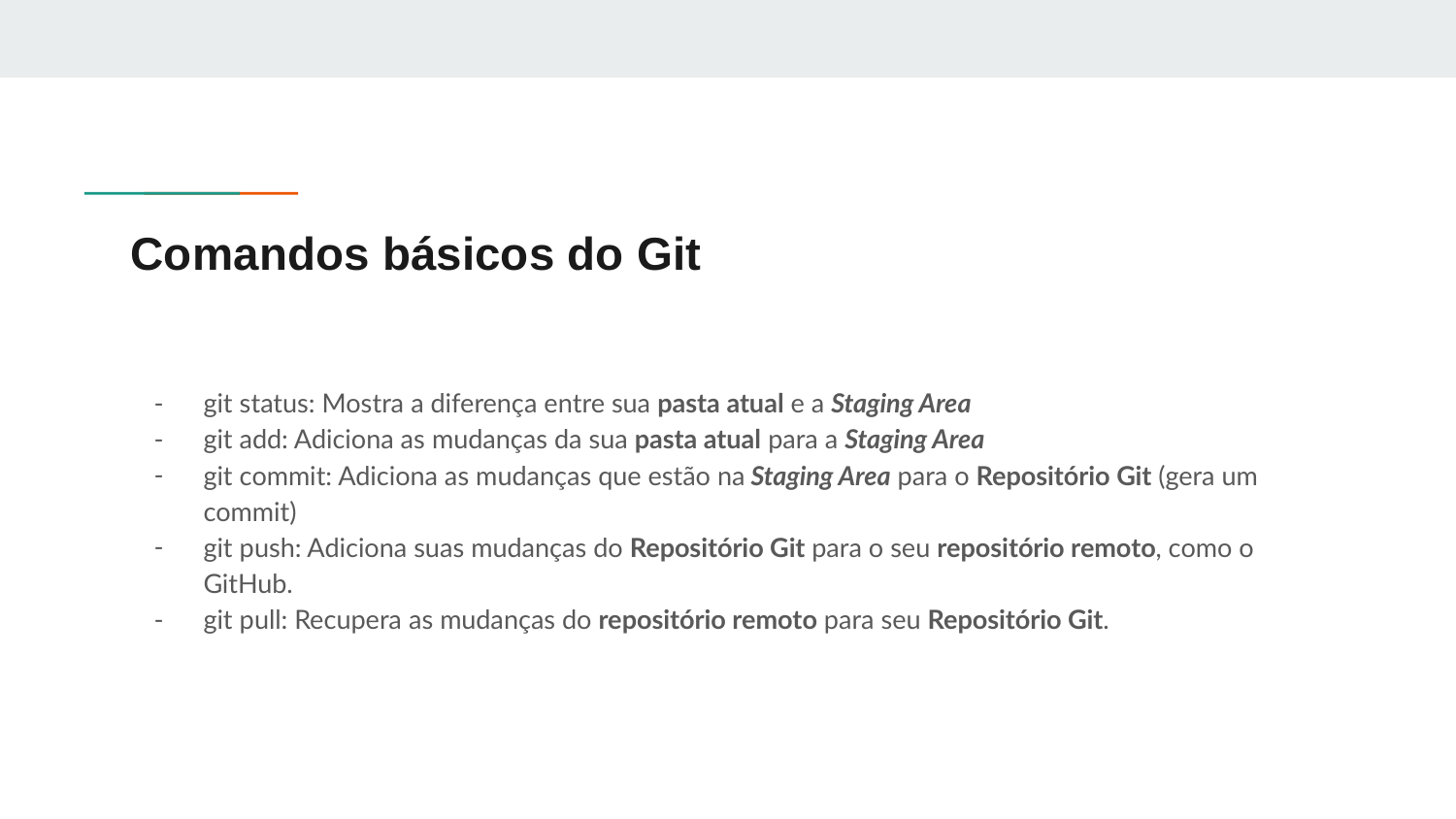

# Comandos básicos do Git
git status: Mostra a diferença entre sua pasta atual e a Staging Area
git add: Adiciona as mudanças da sua pasta atual para a Staging Area
git commit: Adiciona as mudanças que estão na Staging Area para o Repositório Git (gera um commit)
git push: Adiciona suas mudanças do Repositório Git para o seu repositório remoto, como o GitHub.
git pull: Recupera as mudanças do repositório remoto para seu Repositório Git.